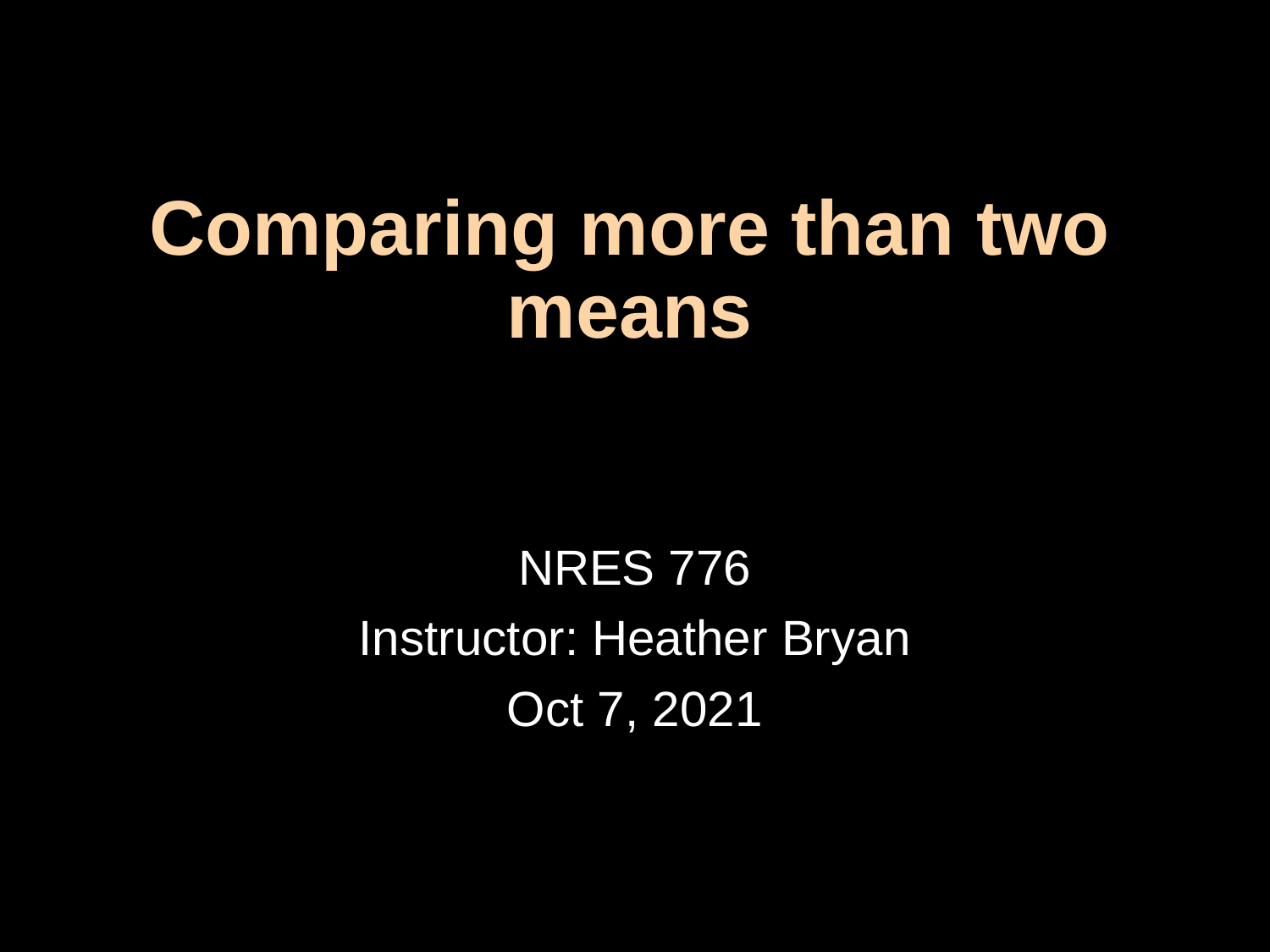

# Comparing more than two means
NRES 776
Instructor: Heather Bryan
Oct 7, 2021